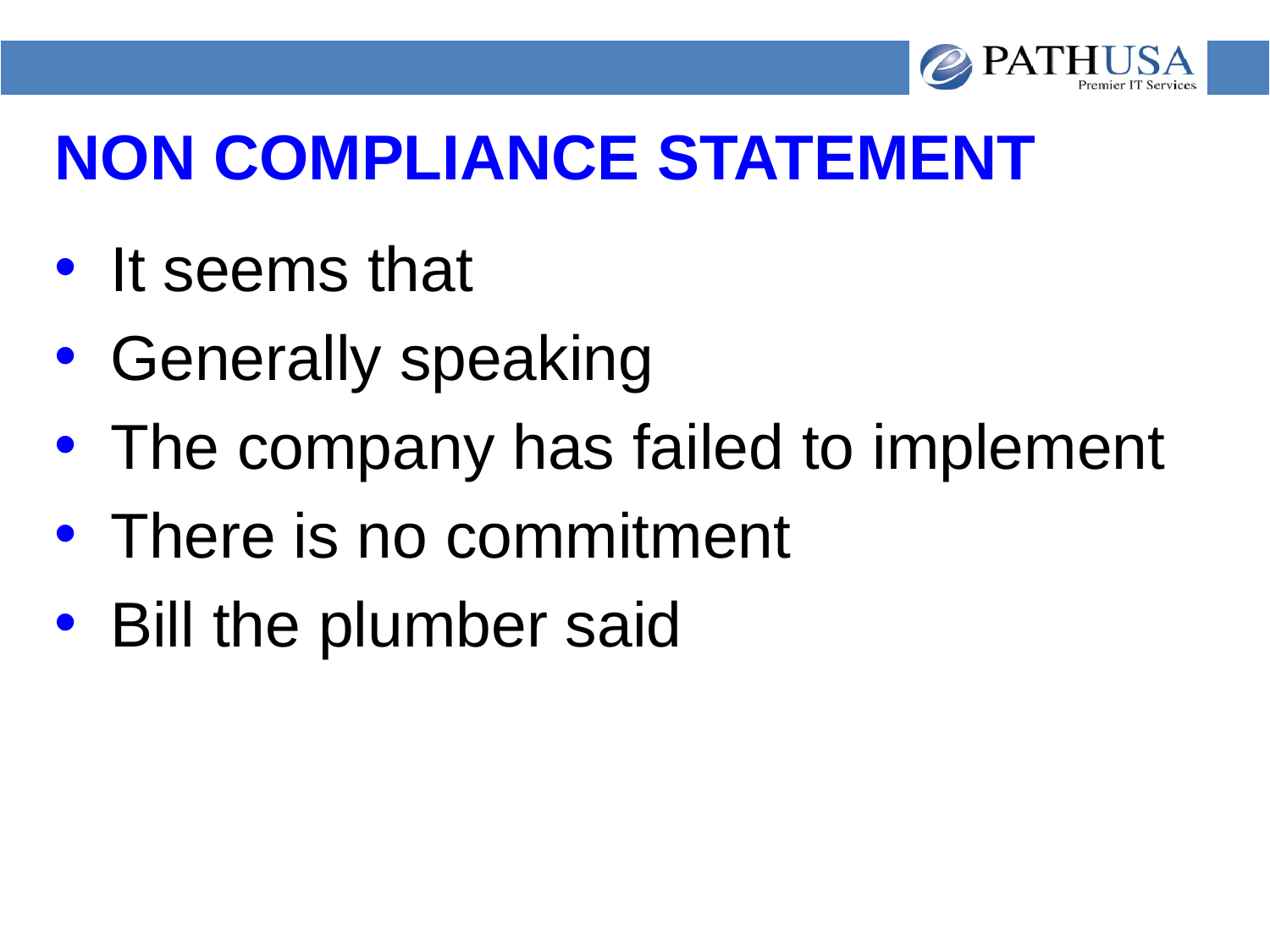

# NON COMPLIANCE STATEMENT
 It seems that
 Generally speaking
 The company has failed to implement
 There is no commitment
 Bill the plumber said